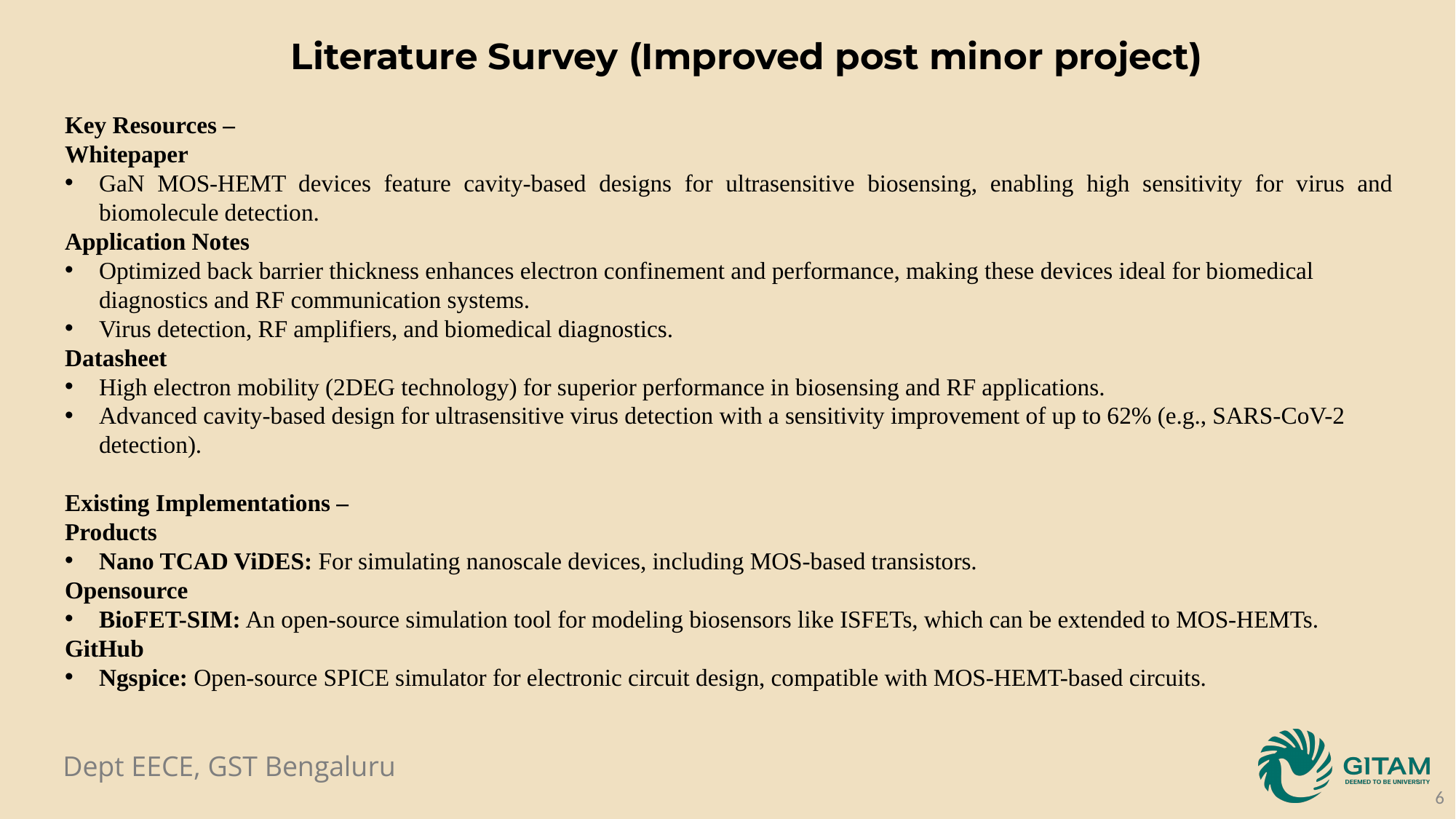

Literature Survey (Improved post minor project)
Key Resources –
Whitepaper
GaN MOS-HEMT devices feature cavity-based designs for ultrasensitive biosensing, enabling high sensitivity for virus and biomolecule detection.
Application Notes
Optimized back barrier thickness enhances electron confinement and performance, making these devices ideal for biomedical diagnostics and RF communication systems.
Virus detection, RF amplifiers, and biomedical diagnostics.
Datasheet
High electron mobility (2DEG technology) for superior performance in biosensing and RF applications.
Advanced cavity-based design for ultrasensitive virus detection with a sensitivity improvement of up to 62% (e.g., SARS-CoV-2 detection).

Existing Implementations –
Products
Nano TCAD ViDES: For simulating nanoscale devices, including MOS-based transistors.
Opensource
BioFET-SIM: An open-source simulation tool for modeling biosensors like ISFETs, which can be extended to MOS-HEMTs.
GitHub
Ngspice: Open-source SPICE simulator for electronic circuit design, compatible with MOS-HEMT-based circuits.

6